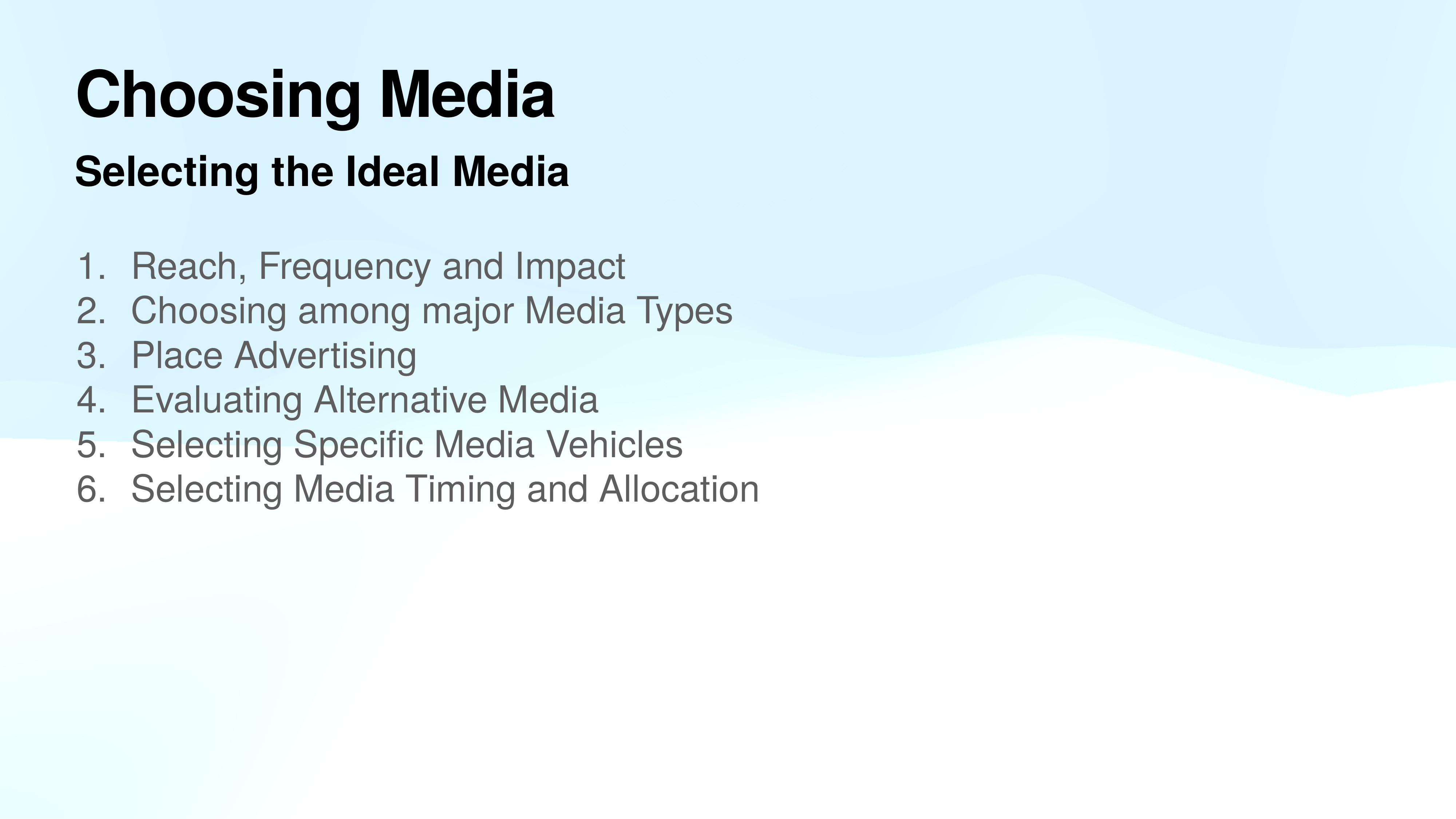

# Choosing Media
Selecting the Ideal Media
Reach, Frequency and Impact
Choosing among major Media Types
Place Advertising
Evaluating Alternative Media
Selecting Specific Media Vehicles
Selecting Media Timing and Allocation